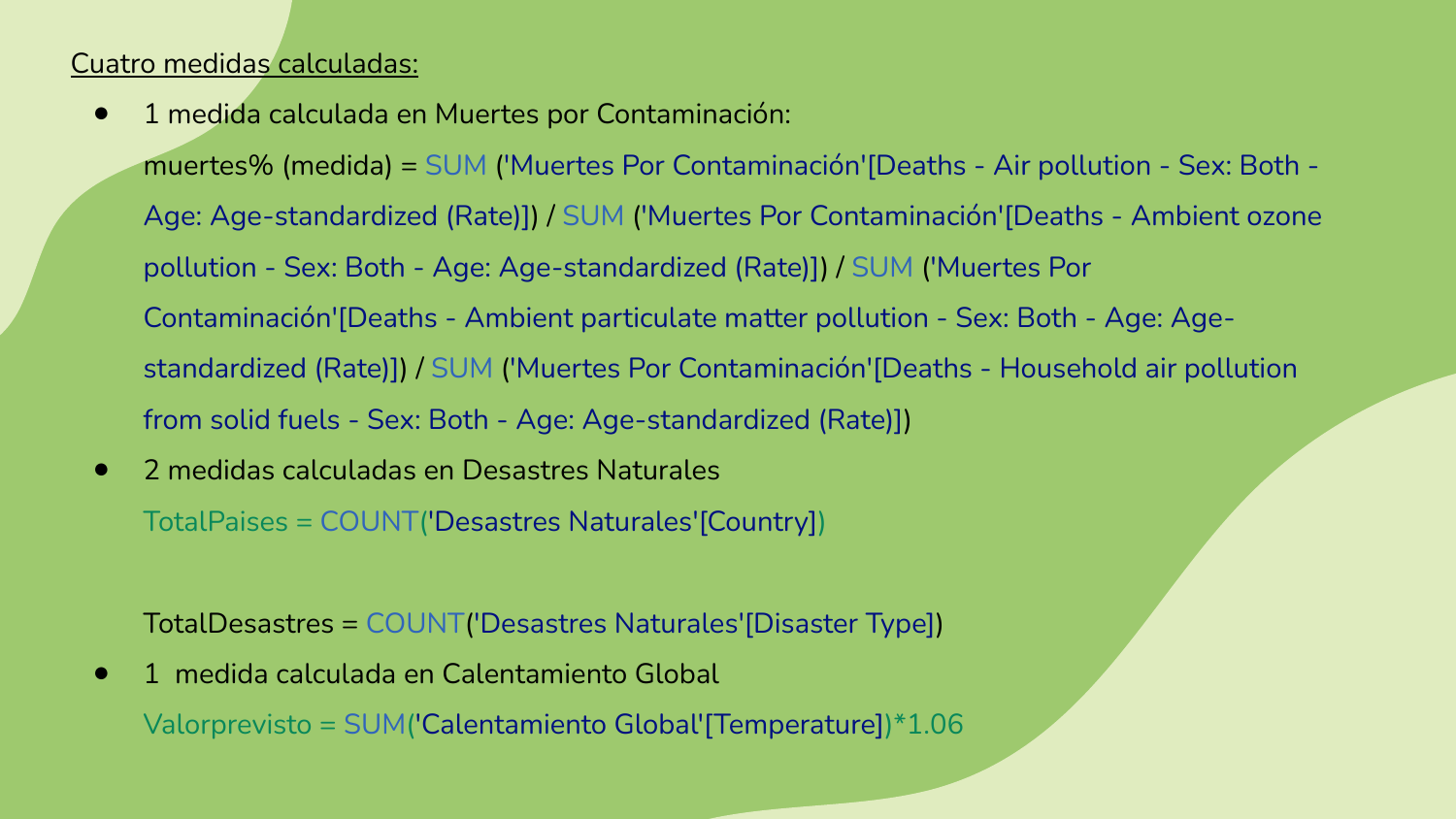

Cuatro medidas calculadas:
1 medida calculada en Muertes por Contaminación:
muertes% (medida) = SUM ('Muertes Por Contaminación'[Deaths - Air pollution - Sex: Both - Age: Age-standardized (Rate)]) / SUM ('Muertes Por Contaminación'[Deaths - Ambient ozone pollution - Sex: Both - Age: Age-standardized (Rate)]) / SUM ('Muertes Por Contaminación'[Deaths - Ambient particulate matter pollution - Sex: Both - Age: Age-standardized (Rate)]) / SUM ('Muertes Por Contaminación'[Deaths - Household air pollution from solid fuels - Sex: Both - Age: Age-standardized (Rate)])
2 medidas calculadas en Desastres Naturales
TotalPaises = COUNT('Desastres Naturales'[Country])

TotalDesastres = COUNT('Desastres Naturales'[Disaster Type])
1  medida calculada en Calentamiento Global
Valorprevisto = SUM('Calentamiento Global'[Temperature])*1.06